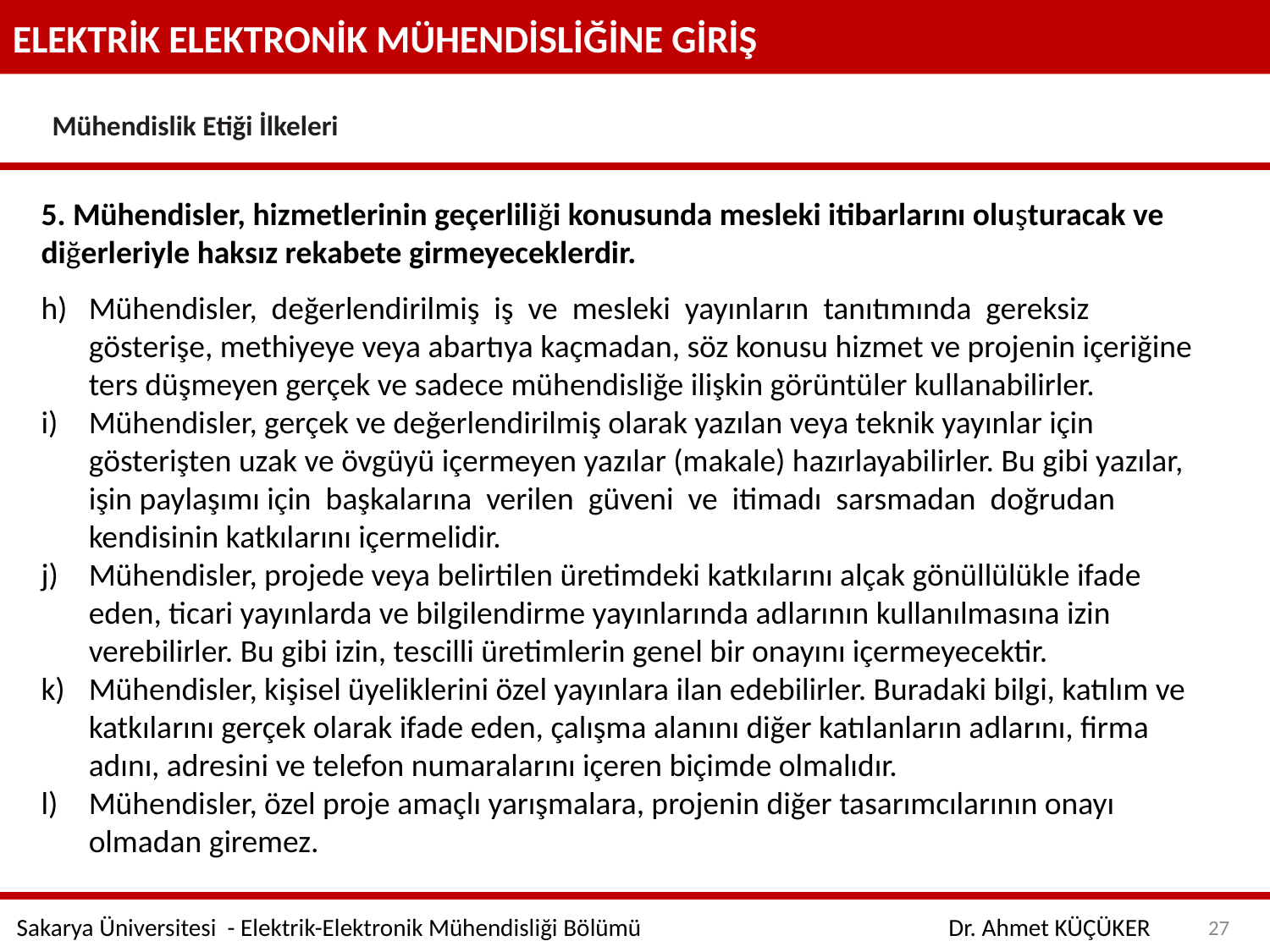

ELEKTRİK ELEKTRONİK MÜHENDİSLİĞİNE GİRİŞ

Mühendislik Etiği İlkeleri
5. Mühendisler, hizmetlerinin geçerliliği konusunda mesleki itibarlarını oluşturacak ve
diğerleriyle haksız rekabete girmeyeceklerdir.
Mühendisler,  değerlendirilmiş  iş  ve  mesleki  yayınların  tanıtımında  gereksiz  gösterişe, methiyeye veya abartıya kaçmadan, söz konusu hizmet ve projenin içeriğine ters düşmeyen gerçek ve sadece mühendisliğe ilişkin görüntüler kullanabilirler.
Mühendisler, gerçek ve değerlendirilmiş olarak yazılan veya teknik yayınlar için gösterişten uzak ve övgüyü içermeyen yazılar (makale) hazırlayabilirler. Bu gibi yazılar, işin paylaşımı için  başkalarına  verilen  güveni  ve  itimadı  sarsmadan  doğrudan  kendisinin katkılarını içermelidir.
Mühendisler, projede veya belirtilen üretimdeki katkılarını alçak gönüllülükle ifade eden, ticari yayınlarda ve bilgilendirme yayınlarında adlarının kullanılmasına izin verebilirler. Bu gibi izin, tescilli üretimlerin genel bir onayını içermeyecektir.
Mühendisler, kişisel üyeliklerini özel yayınlara ilan edebilirler. Buradaki bilgi, katılım ve katkılarını gerçek olarak ifade eden, çalışma alanını diğer katılanların adlarını, firma adını, adresini ve telefon numaralarını içeren biçimde olmalıdır.
Mühendisler, özel proje amaçlı yarışmalara, projenin diğer tasarımcılarının onayı olmadan giremez.

27
Sakarya Üniversitesi  - Elektrik-Elektronik Mühendisliği Bölümü
Dr. Ahmet KÜÇÜKER